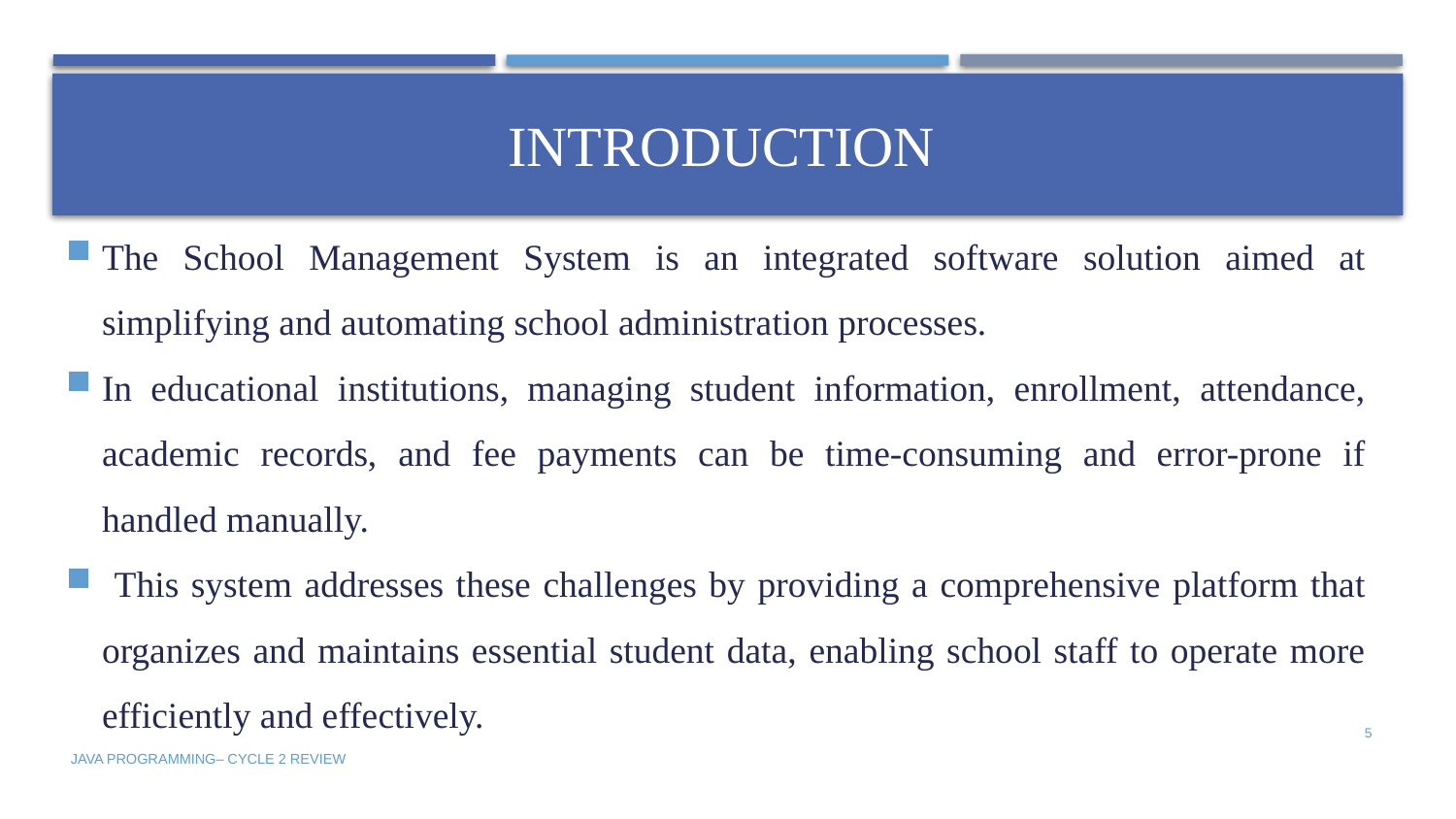

# Introduction
The School Management System is an integrated software solution aimed at simplifying and automating school administration processes.
In educational institutions, managing student information, enrollment, attendance, academic records, and fee payments can be time-consuming and error-prone if handled manually.
 This system addresses these challenges by providing a comprehensive platform that organizes and maintains essential student data, enabling school staff to operate more efficiently and effectively.
5
JAVA PROGRAMMING– CYCLE 2 REVIEW